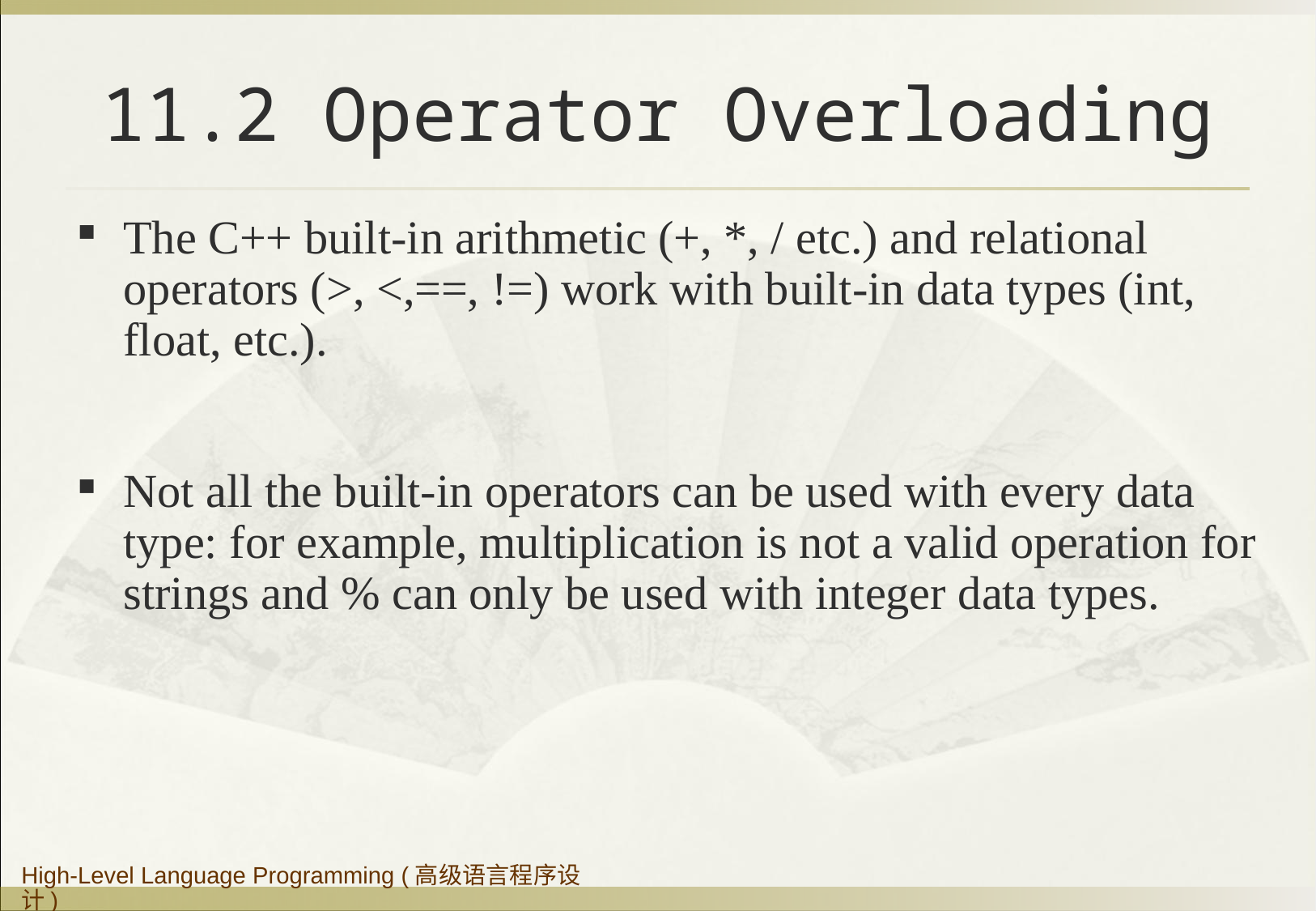

# 11.2 Operator Overloading
The C++ built-in arithmetic (+, *, / etc.) and relational operators (>, <,==, !=) work with built-in data types (int, float, etc.).

Not all the built-in operators can be used with every data type: for example, multiplication is not a valid operation for strings and % can only be used with integer data types.